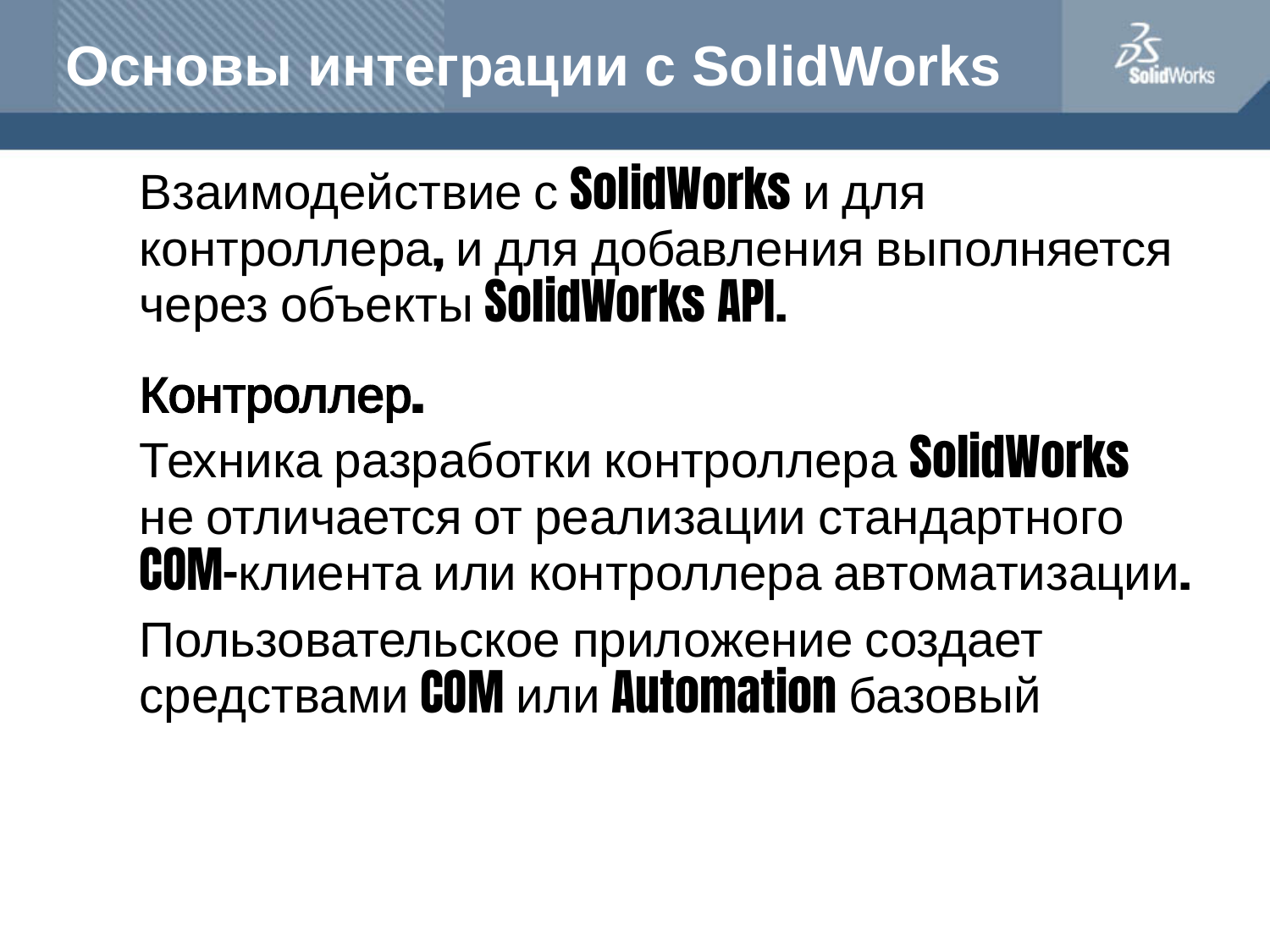

# Основы интеграции с SolidWorks
	Взаимодействие с SolidWorks и для контроллера, и для добавления выполняется через объекты SolidWorks API.

	Контроллер.
	Техника разработки контроллера SolidWorks не отличается от реализации стандартного COM-клиента или контроллера автоматизации.
	Пользовательское приложение создает средствами COM или Automation базовый